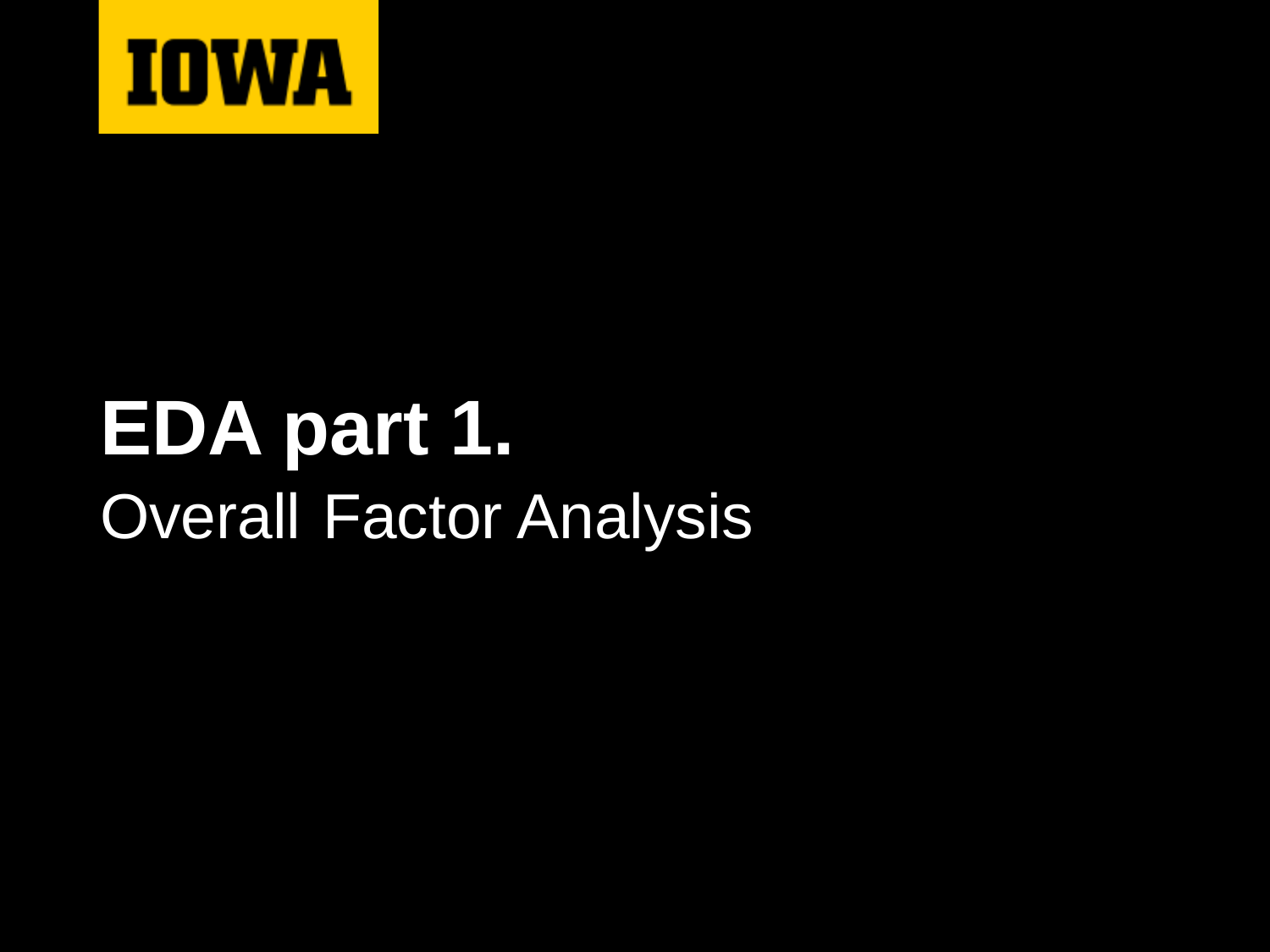

# EDA part 1. Overall Factor Analysis